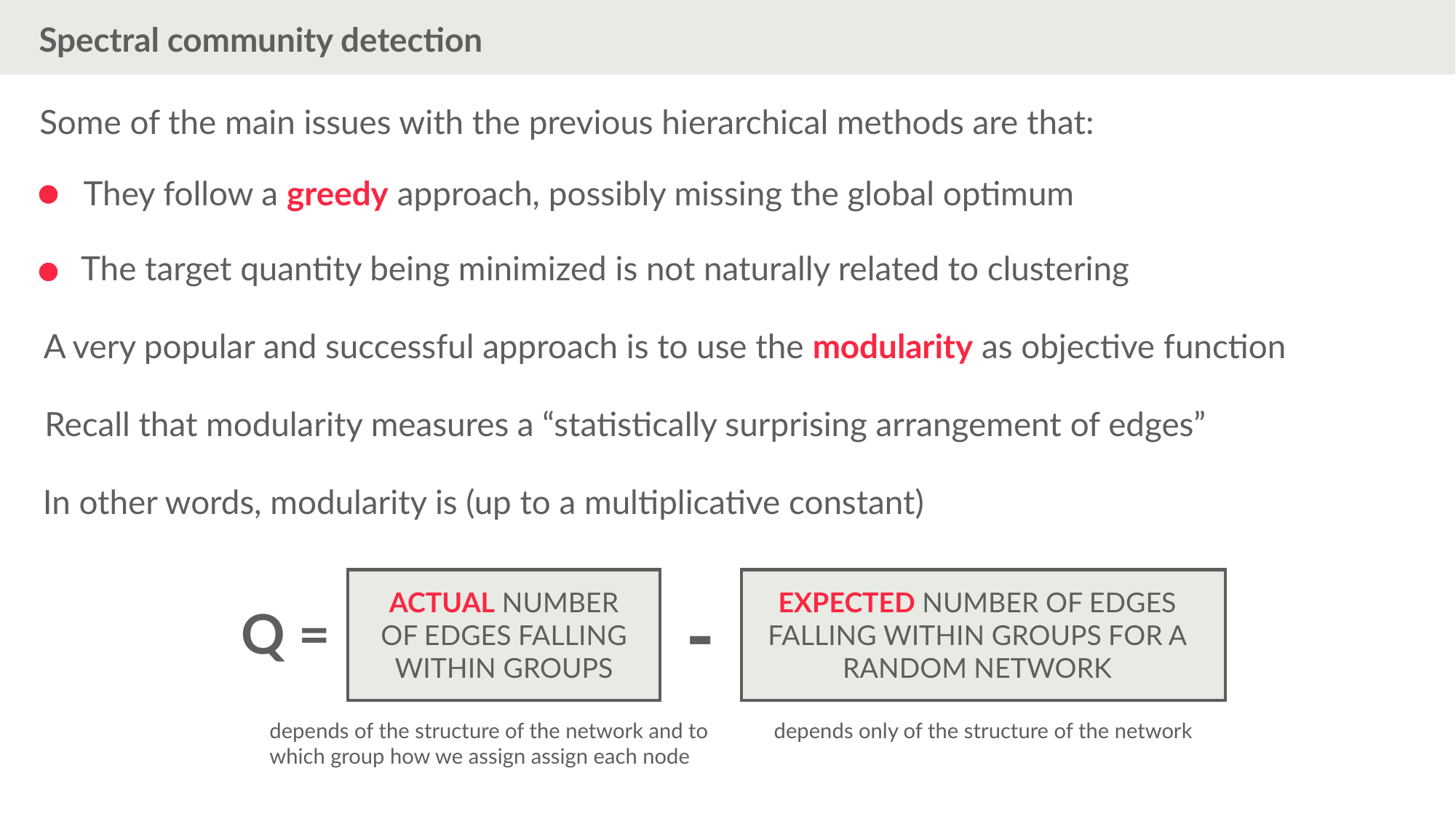

Spectral community detection
Some of the main issues with the previous hierarchical methods are that:
They follow a greedy approach, possibly missing the global optimum

The target quantity being minimized is not naturally related to clustering

A very popular and successful approach is to use the modularity as objective function
Recall that modularity measures a “statistically surprising arrangement of edges”
In other words, modularity is (up to a multiplicative constant)

ACTUAL NUMBER OF EDGES FALLING WITHIN GROUPS
-
EXPECTED NUMBER OF EDGES FALLING WITHIN GROUPS FOR A RANDOM NETWORK
Q =
depends of the structure of the network and to which group how we assign assign each node
depends only of the structure of the network